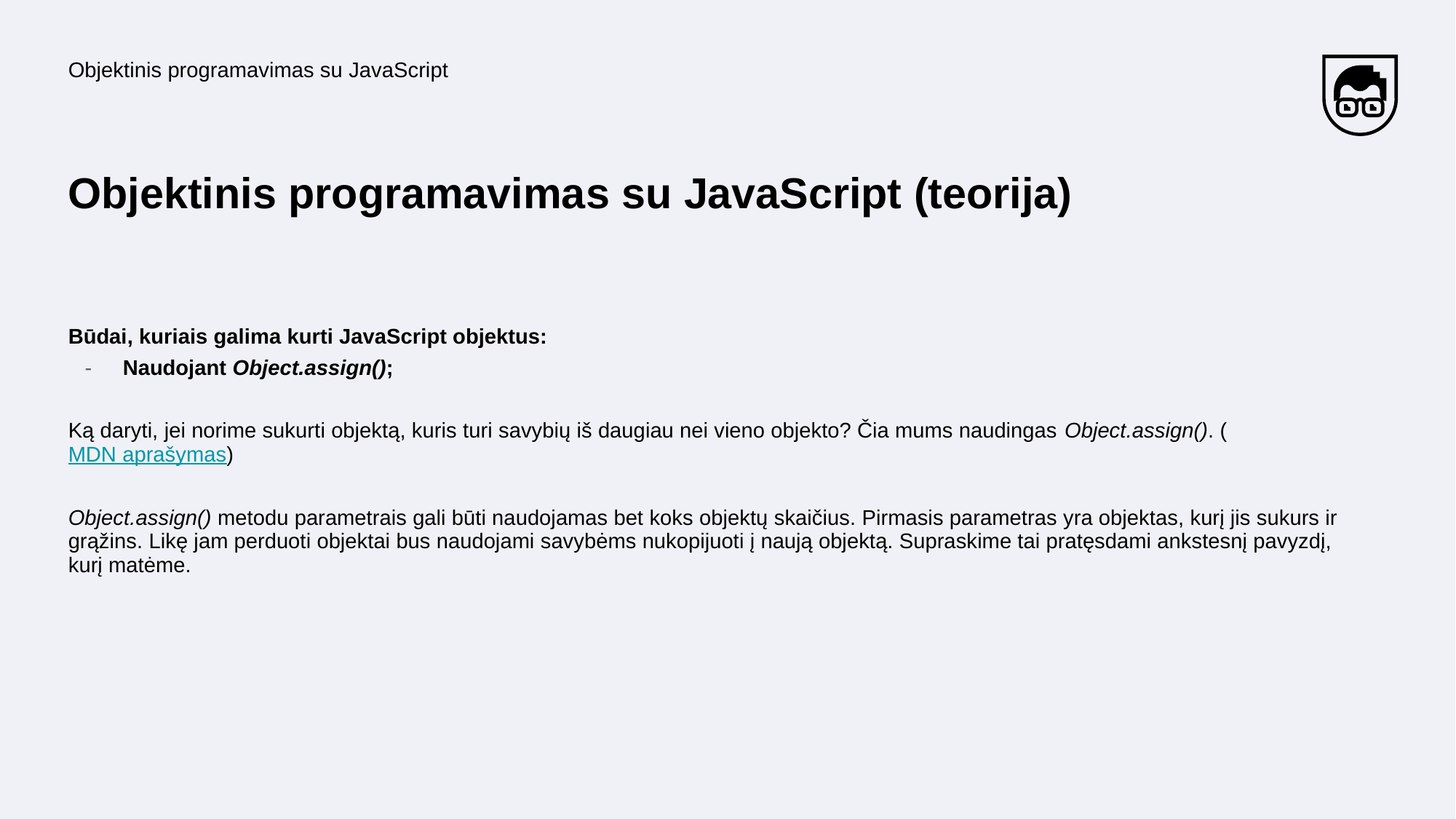

Objektinis programavimas su JavaScript
# Objektinis programavimas su JavaScript (teorija)
Būdai, kuriais galima kurti JavaScript objektus:
Naudojant Object.assign();

Ką daryti, jei norime sukurti objektą, kuris turi savybių iš daugiau nei vieno objekto? Čia mums naudingas Object.assign(). (MDN aprašymas)

Object.assign() metodu parametrais gali būti naudojamas bet koks objektų skaičius. Pirmasis parametras yra objektas, kurį jis sukurs ir grąžins. Likę jam perduoti objektai bus naudojami savybėms nukopijuoti į naują objektą. Supraskime tai pratęsdami ankstesnį pavyzdį, kurį matėme.